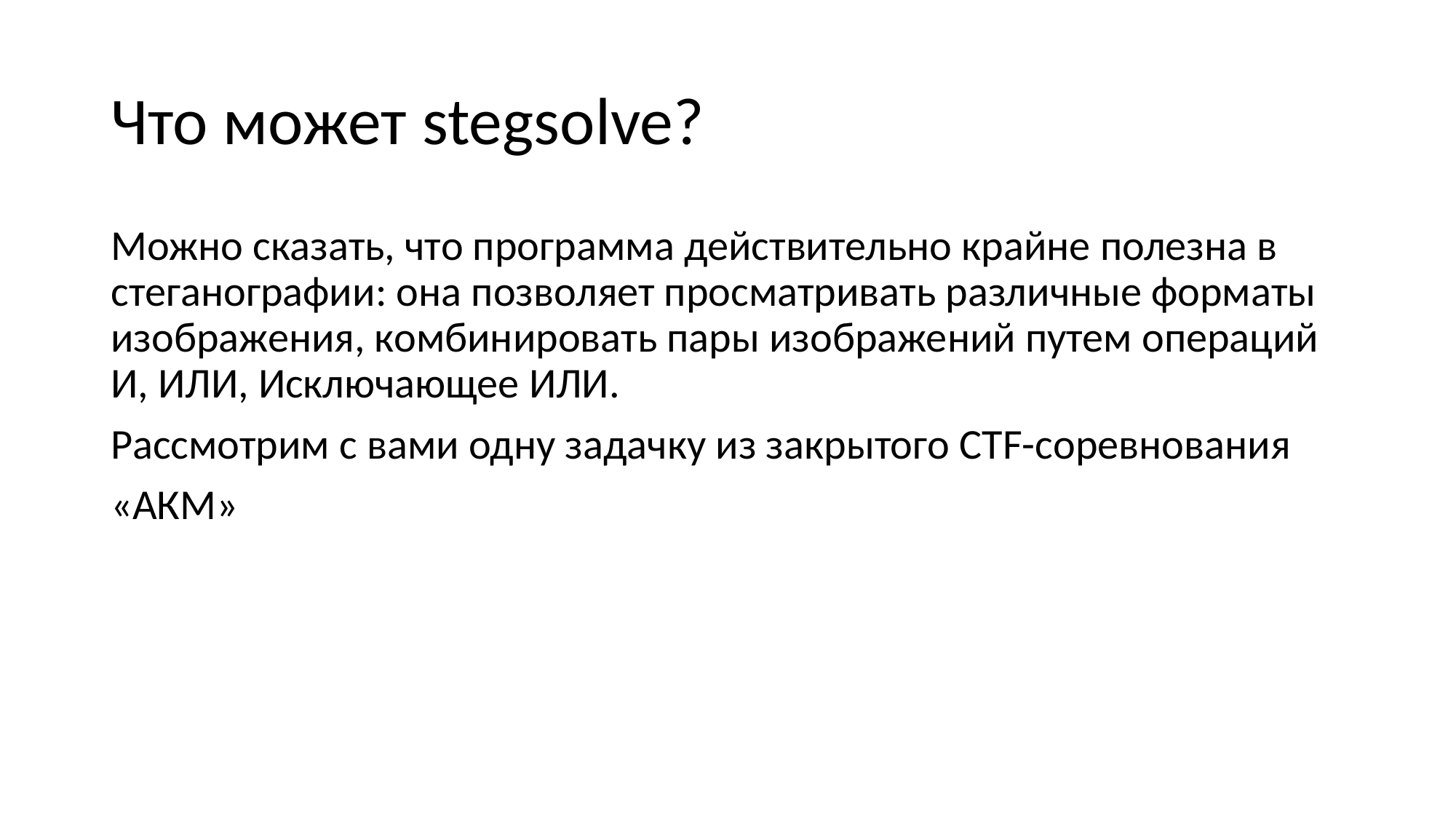

# Что может stegsolve?
Можно сказать, что программа действительно крайне полезна в стеганографии: она позволяет просматривать различные форматы изображения, комбинировать пары изображений путем операций И, ИЛИ, Исключающее ИЛИ.
Рассмотрим с вами одну задачку из закрытого СTF-соревнования
«АКМ»